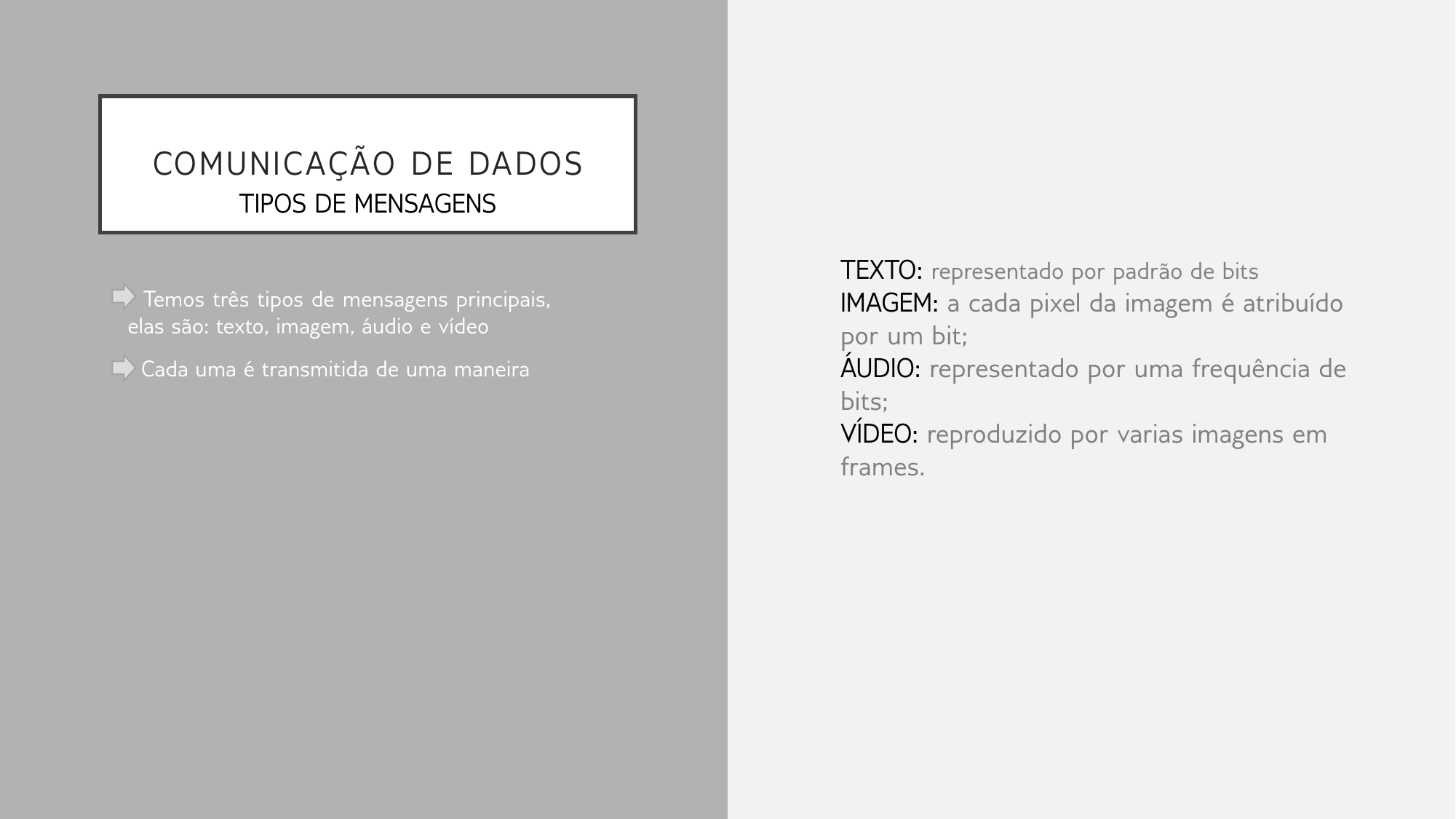

# COMUNICAÇÃO DE DADOS
TIPOS DE MENSAGENS
TEXTO: representado por padrão de bits
IMAGEM: a cada pixel da imagem é atribuído por um bit;
ÁUDIO: representado por uma frequência de bits;
VÍDEO: reproduzido por varias imagens em frames.
  Temos três tipos de mensagens principais, elas são: texto, imagem, áudio e vídeo
  Cada uma é transmitida de uma maneira